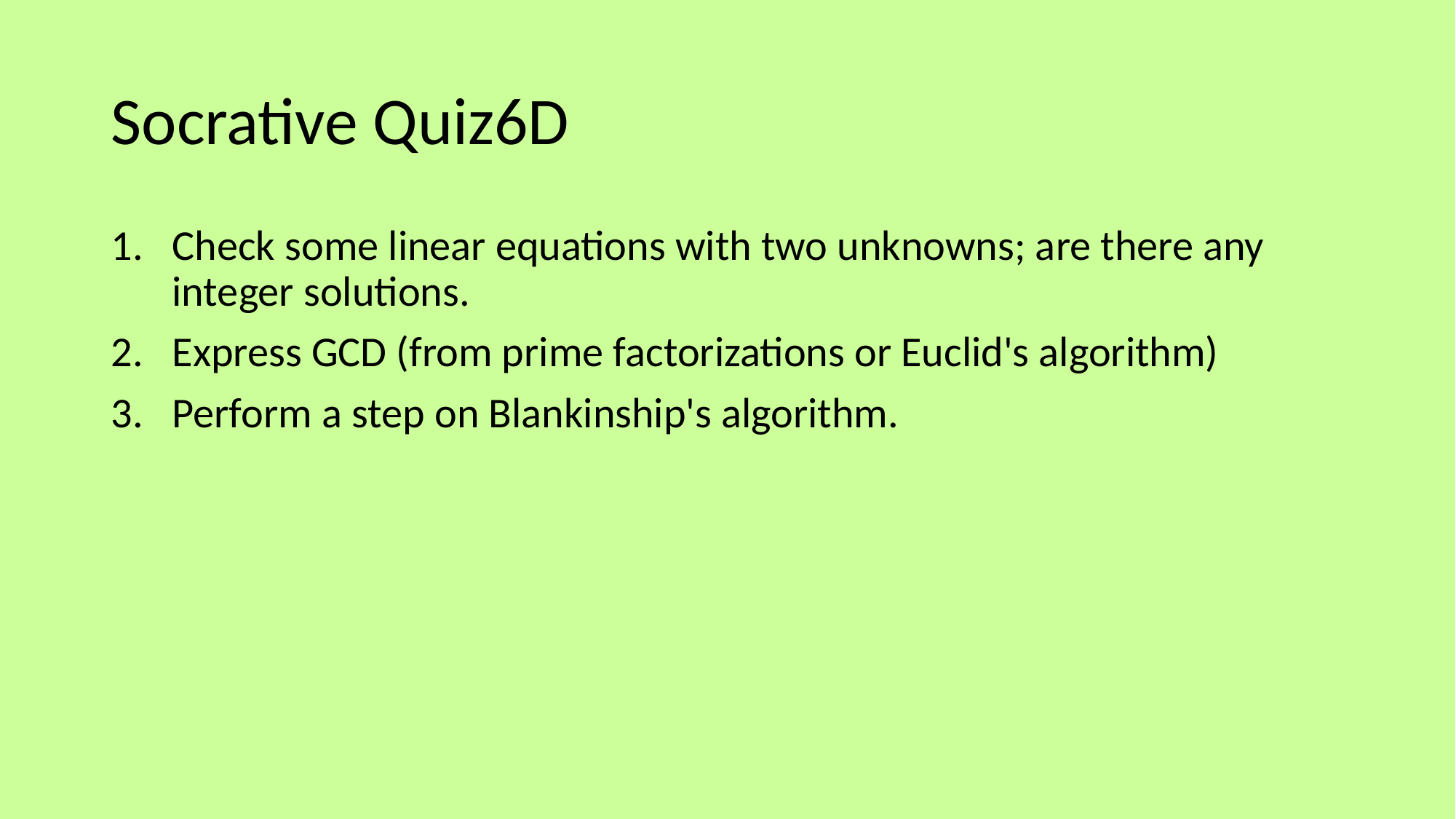

# Socrative Quiz6D
Check some linear equations with two unknowns; are there any integer solutions.
Express GCD (from prime factorizations or Euclid's algorithm)
Perform a step on Blankinship's algorithm.